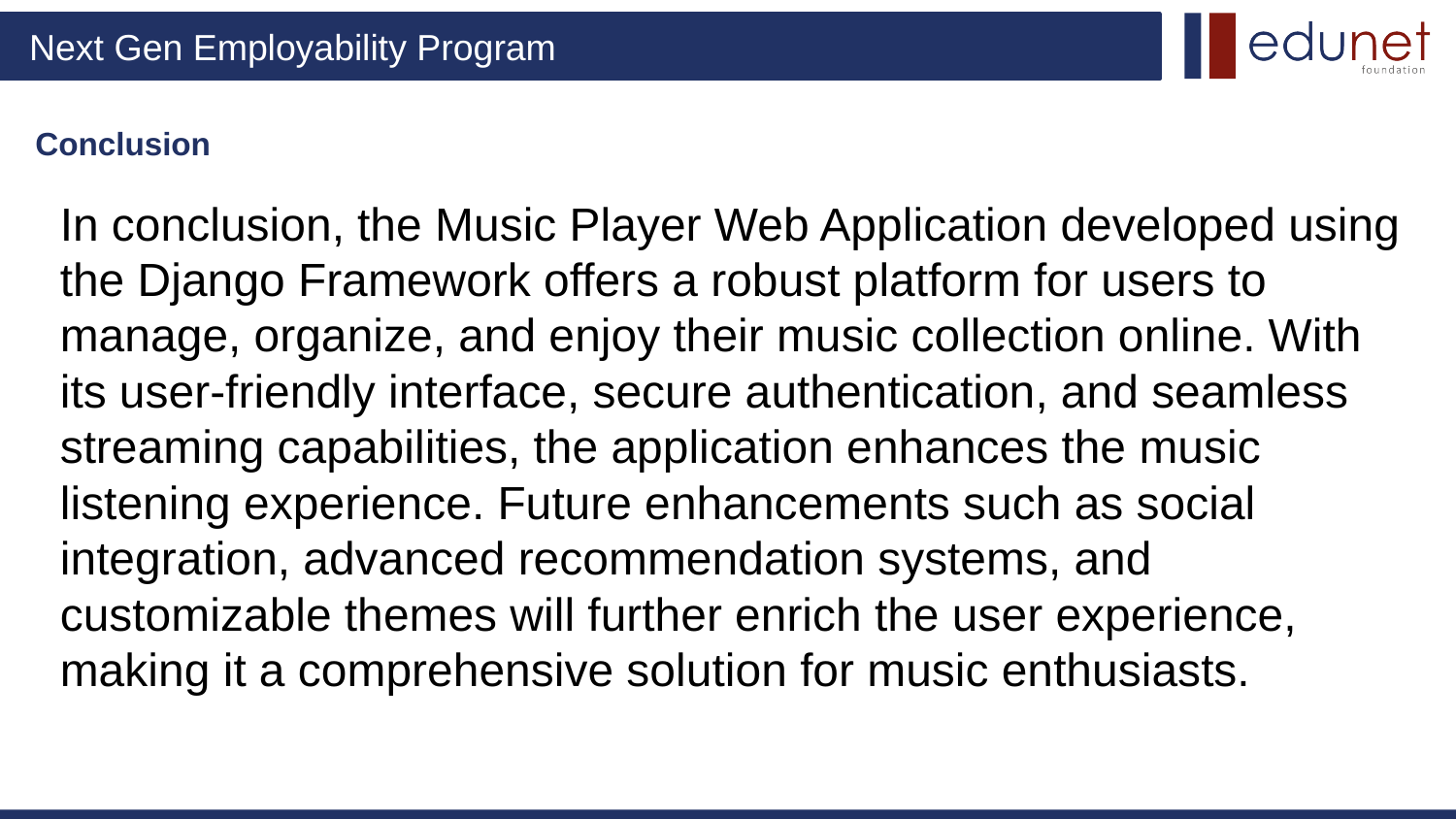

# Conclusion
In conclusion, the Music Player Web Application developed using the Django Framework offers a robust platform for users to manage, organize, and enjoy their music collection online. With its user-friendly interface, secure authentication, and seamless streaming capabilities, the application enhances the music listening experience. Future enhancements such as social integration, advanced recommendation systems, and customizable themes will further enrich the user experience, making it a comprehensive solution for music enthusiasts.